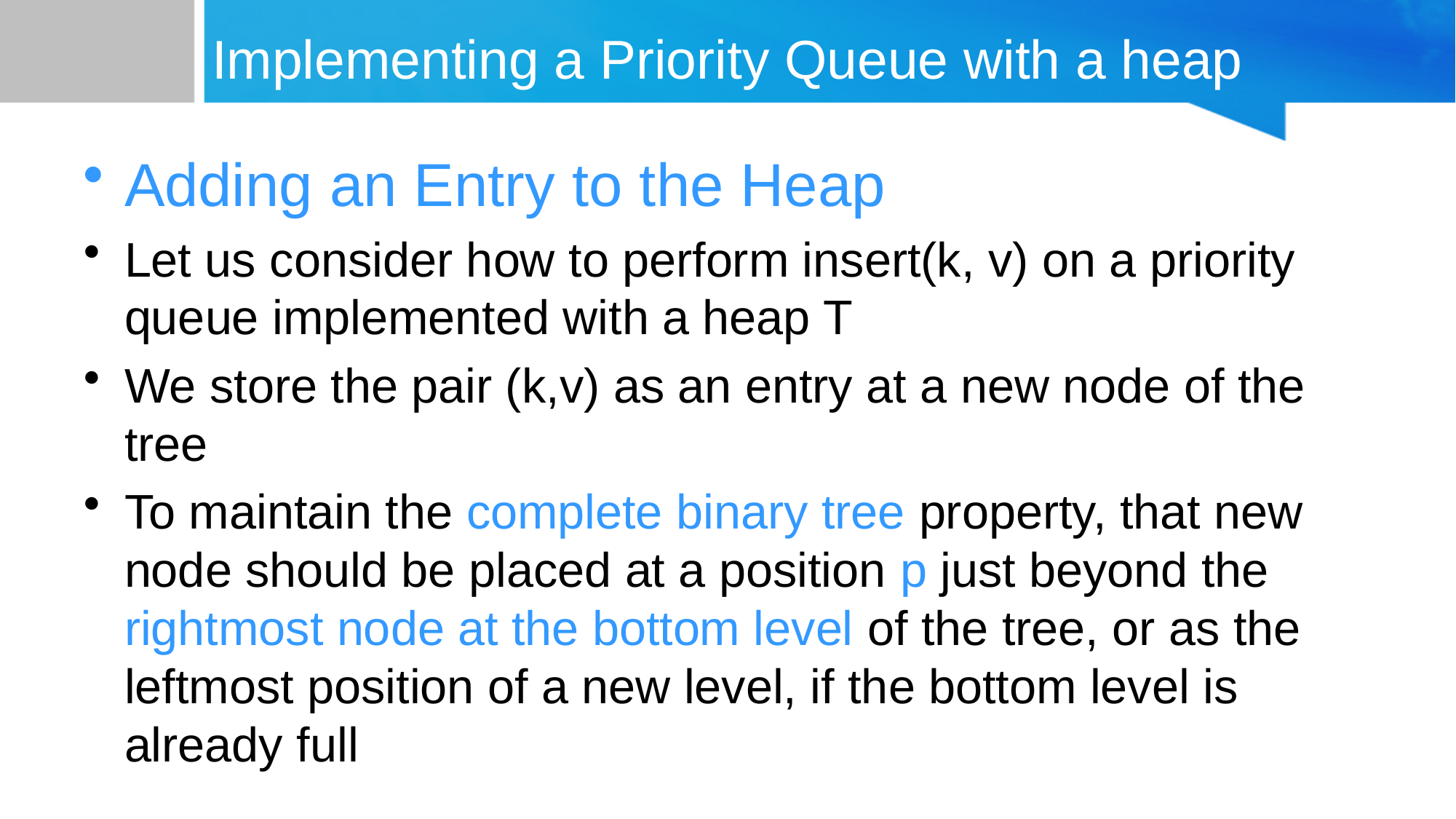

# Implementing a Priority Queue with a heap
Adding an Entry to the Heap
Let us consider how to perform insert(k, v) on a priority queue implemented with a heap T
We store the pair (k,v) as an entry at a new node of the tree
To maintain the complete binary tree property, that new node should be placed at a position p just beyond the rightmost node at the bottom level of the tree, or as the leftmost position of a new level, if the bottom level is already full